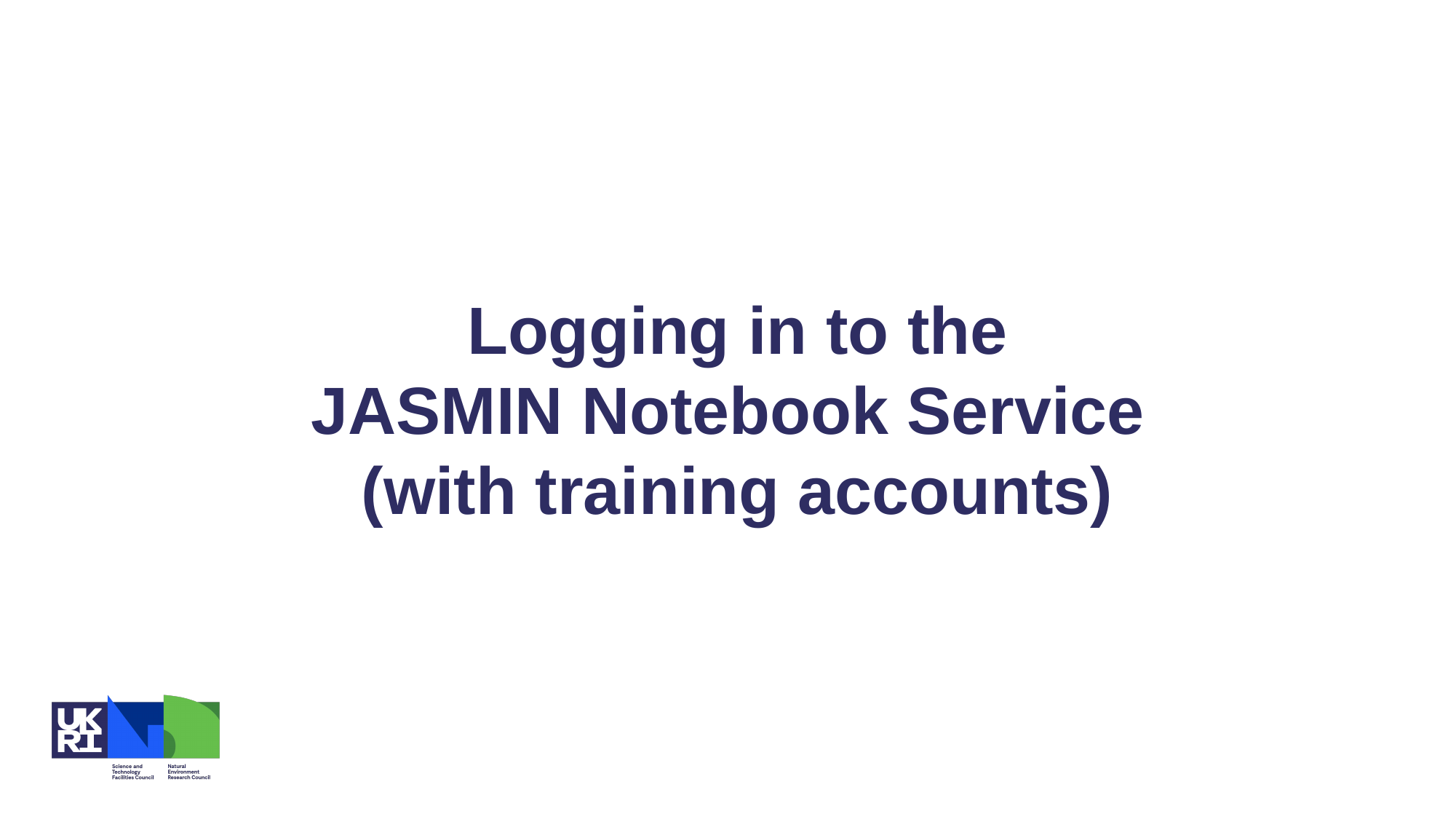

Logging in to the
JASMIN Notebook Service
(with training accounts)